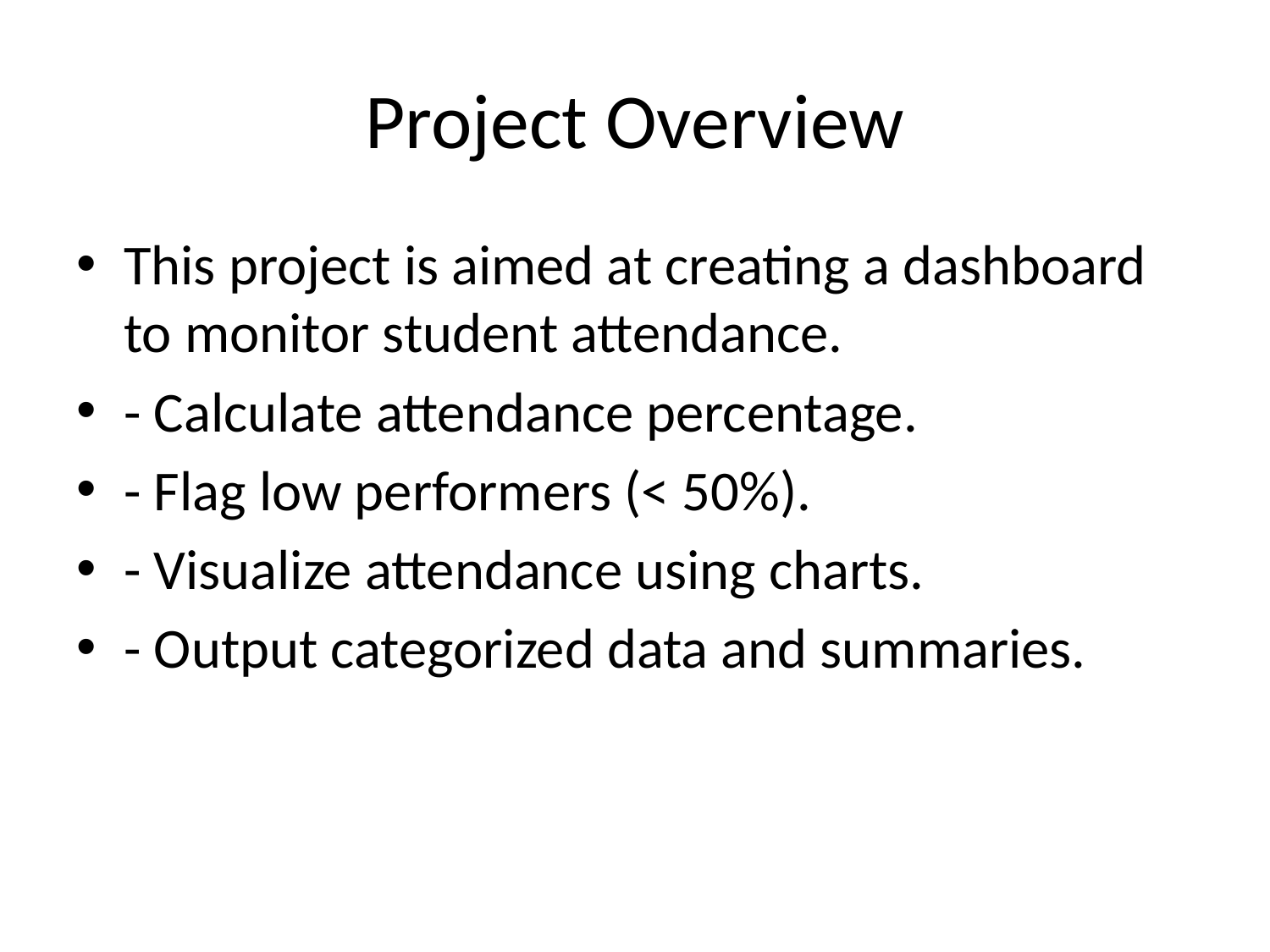

# Project Overview
This project is aimed at creating a dashboard to monitor student attendance.
- Calculate attendance percentage.
- Flag low performers (< 50%).
- Visualize attendance using charts.
- Output categorized data and summaries.